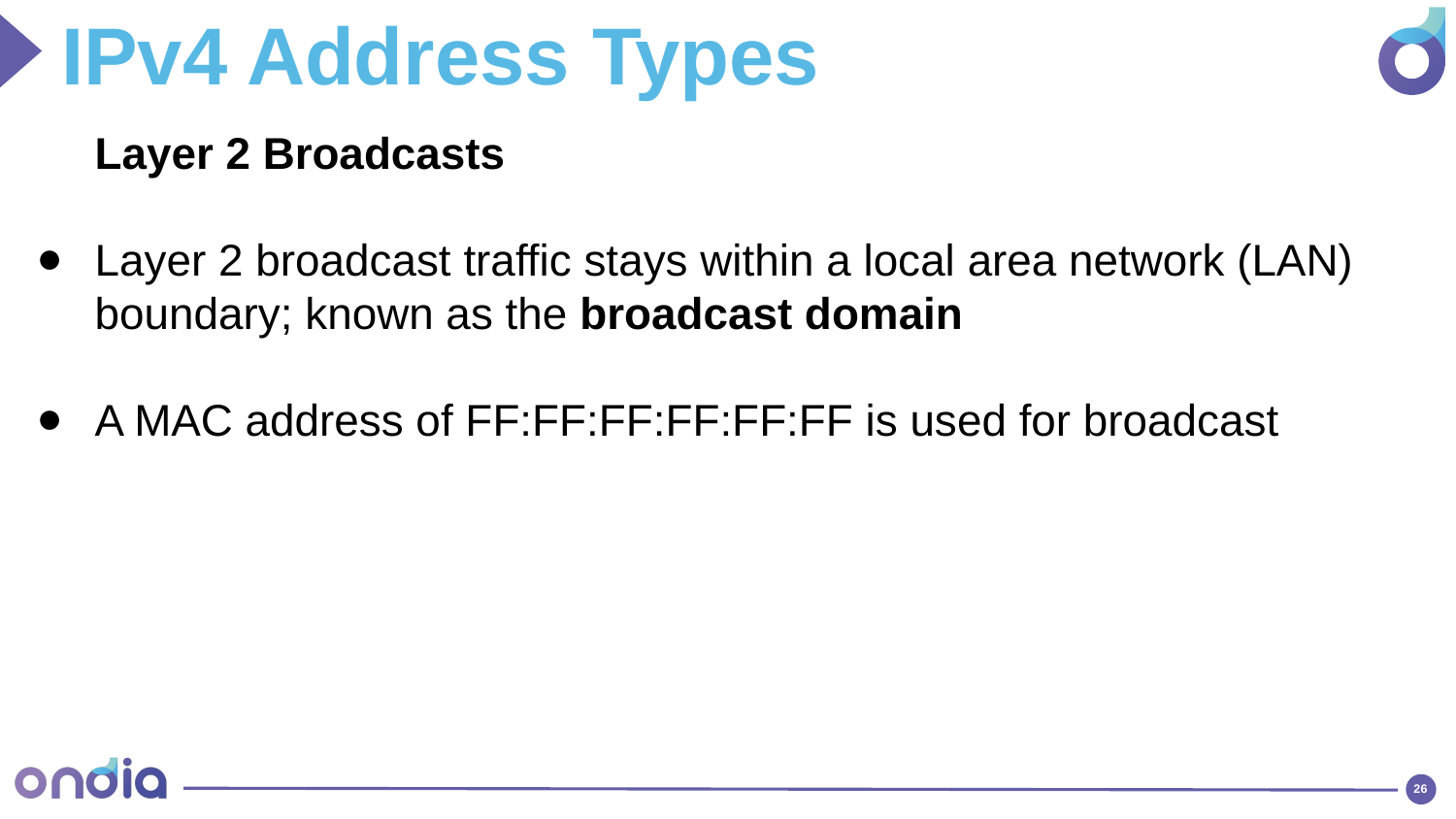

IPv4 Address Types
Layer 2 Broadcasts

Layer 2 broadcast traffic stays within a local area network (LAN) boundary; known as the broadcast domain

A MAC address of FF:FF:FF:FF:FF:FF is used for broadcast